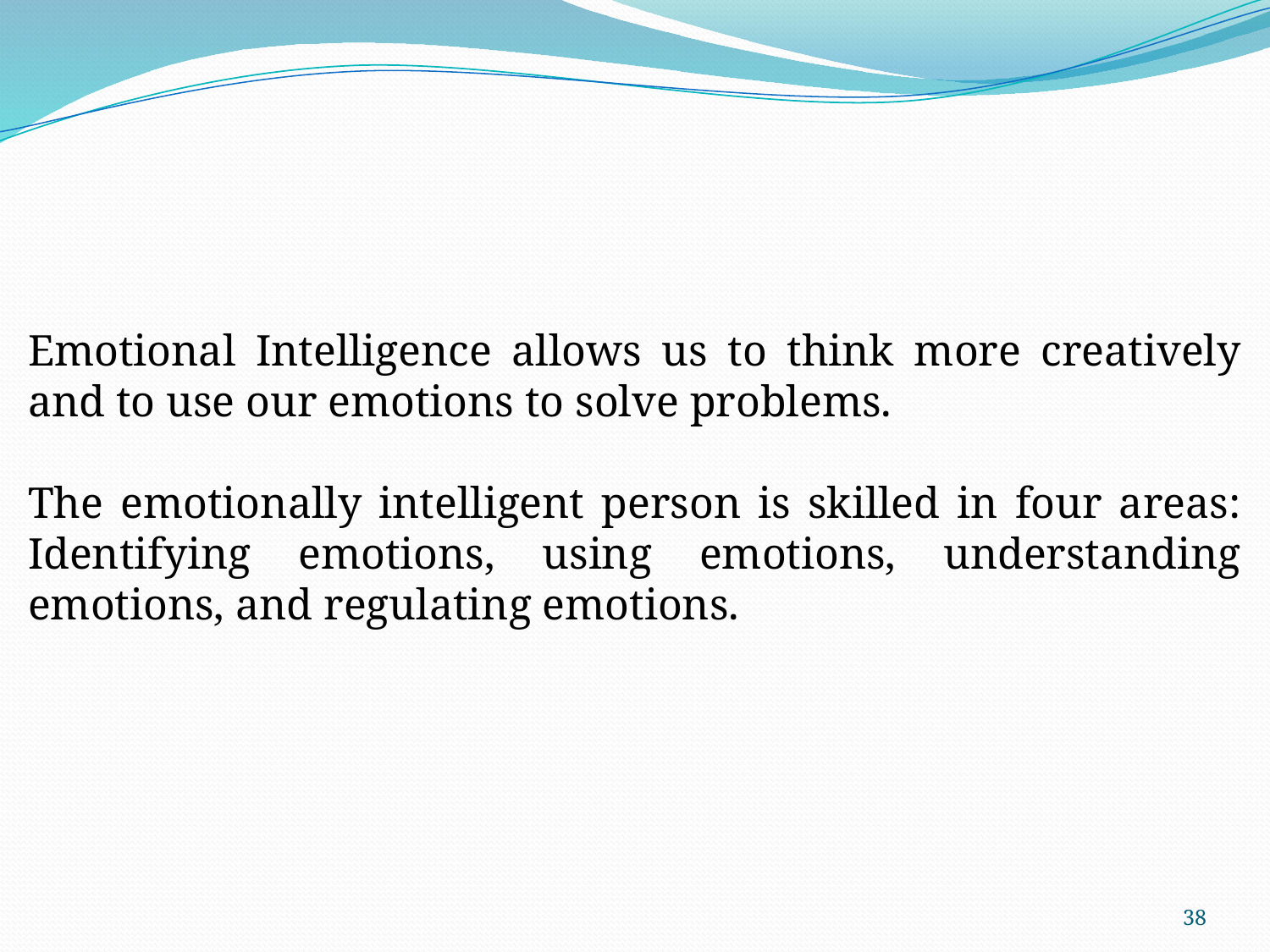

Emotional Intelligence allows us to think more creatively and to use our emotions to solve problems.

The emotionally intelligent person is skilled in four areas: Identifying emotions, using emotions, understanding emotions, and regulating emotions.
38